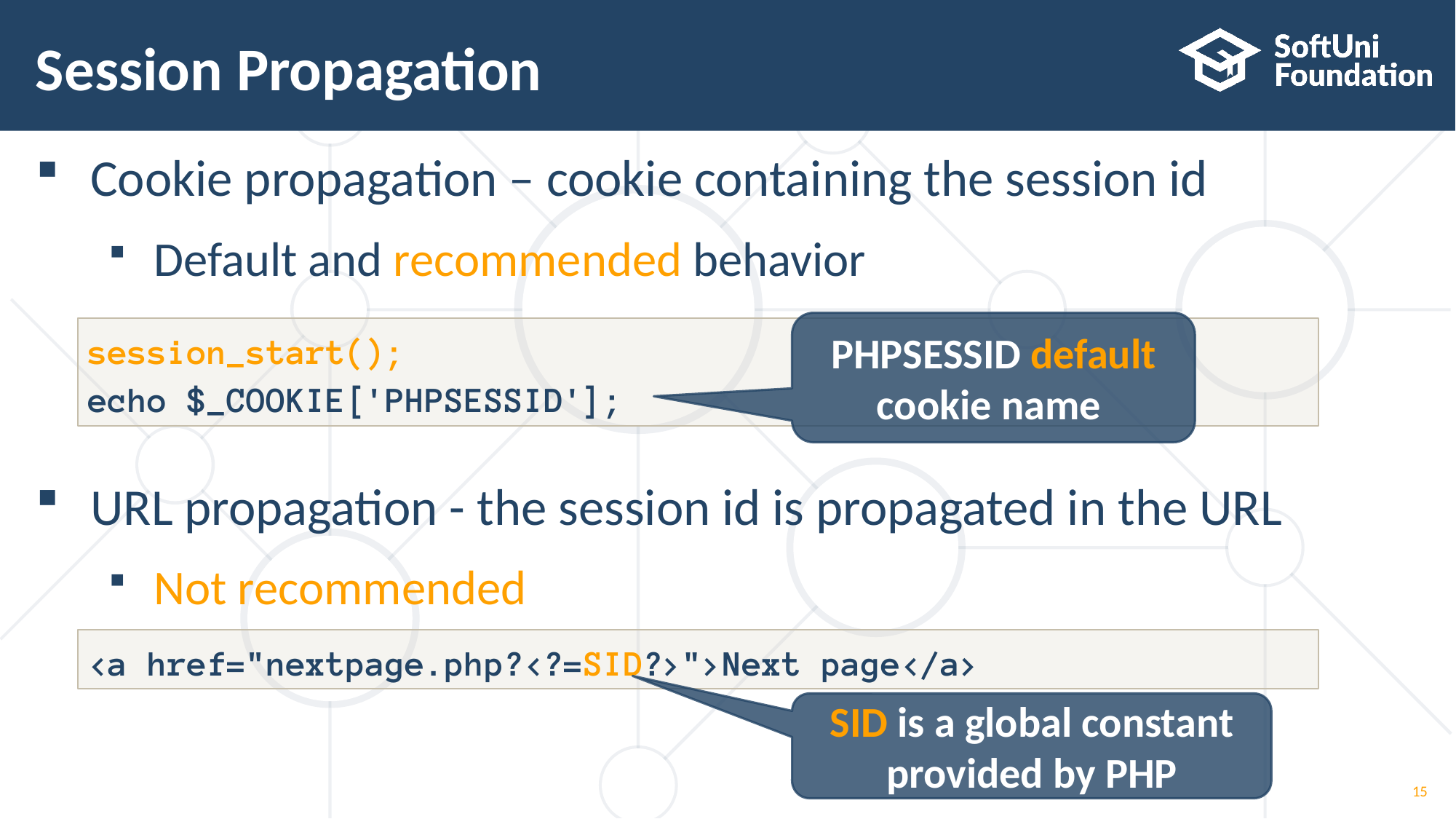

# Session Propagation
Cookie propagation – cookie containing the session id
Default and recommended behavior

URL propagation - the session id is propagated in the URL
Not recommended

PHPSESSID default cookie name
session_start();
echo $_COOKIE['PHPSESSID'];
<a href="nextpage.php?<?=SID?>">Next page</a>
SID is a global constant provided by PHP
15